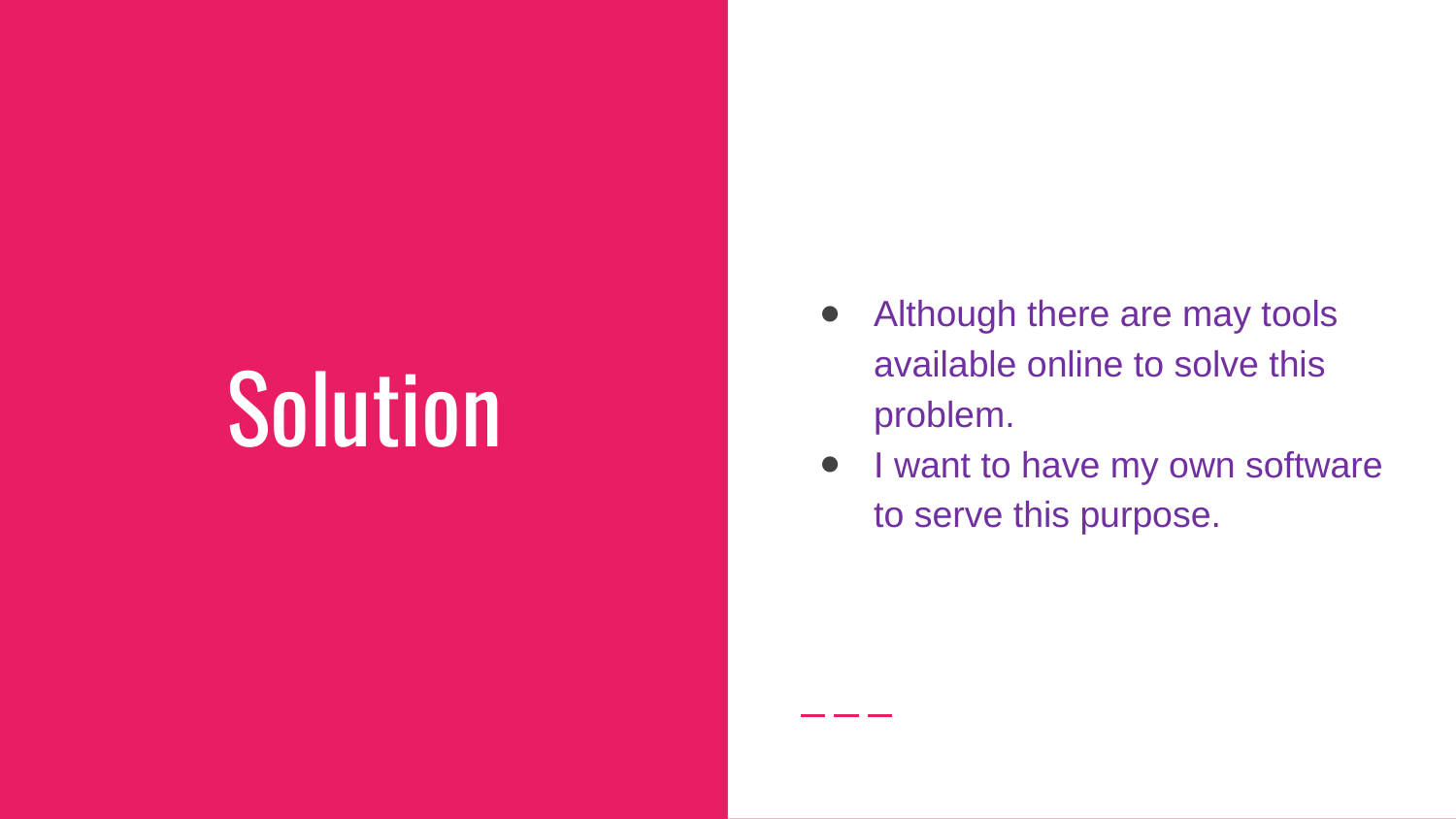

Although there are may tools available online to solve this problem.
I want to have my own software to serve this purpose.
# Solution